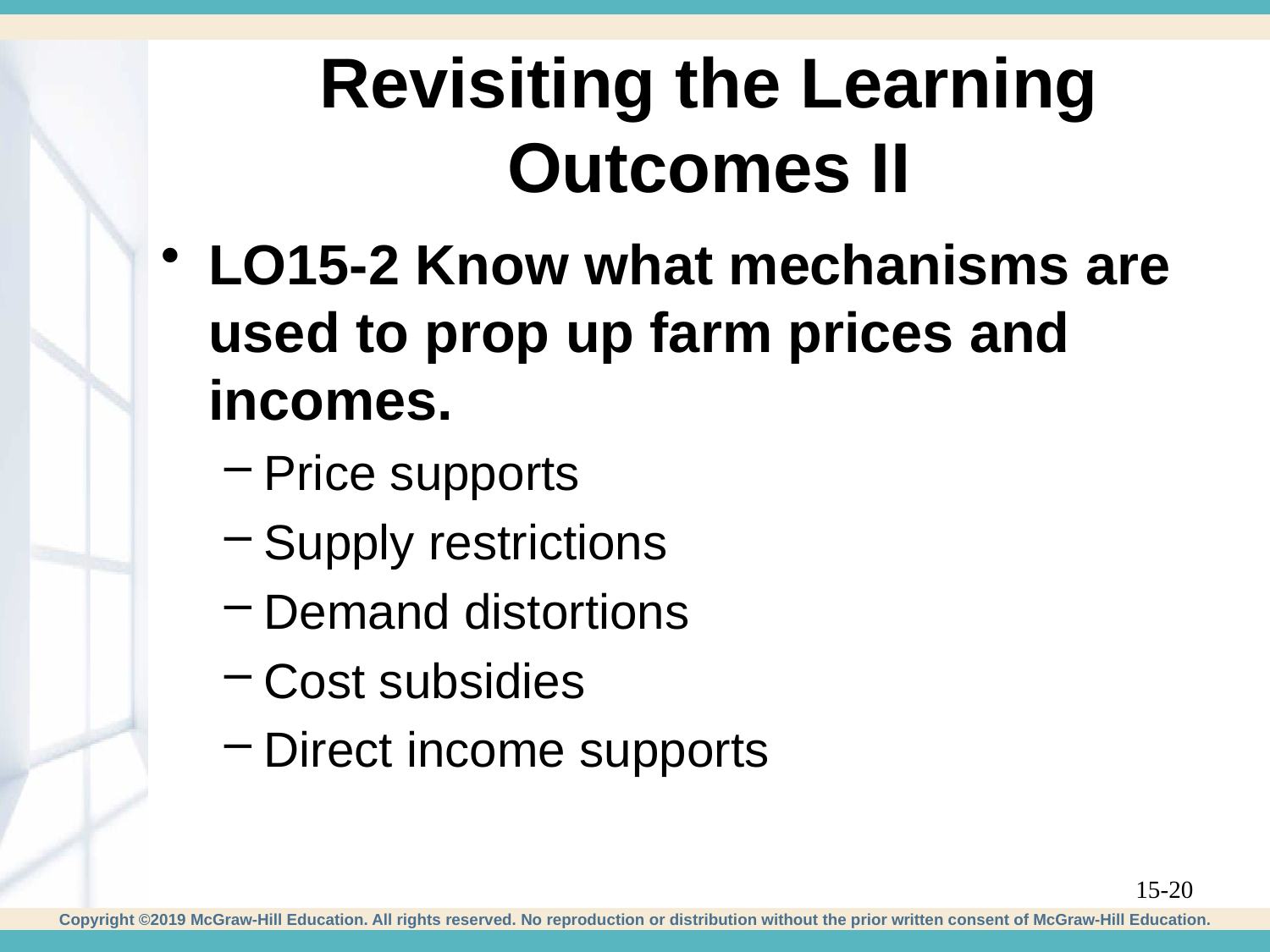

# Revisiting the Learning Outcomes II
LO15-2 Know what mechanisms are used to prop up farm prices and incomes.
Price supports
Supply restrictions
Demand distortions
Cost subsidies
Direct income supports
15-20